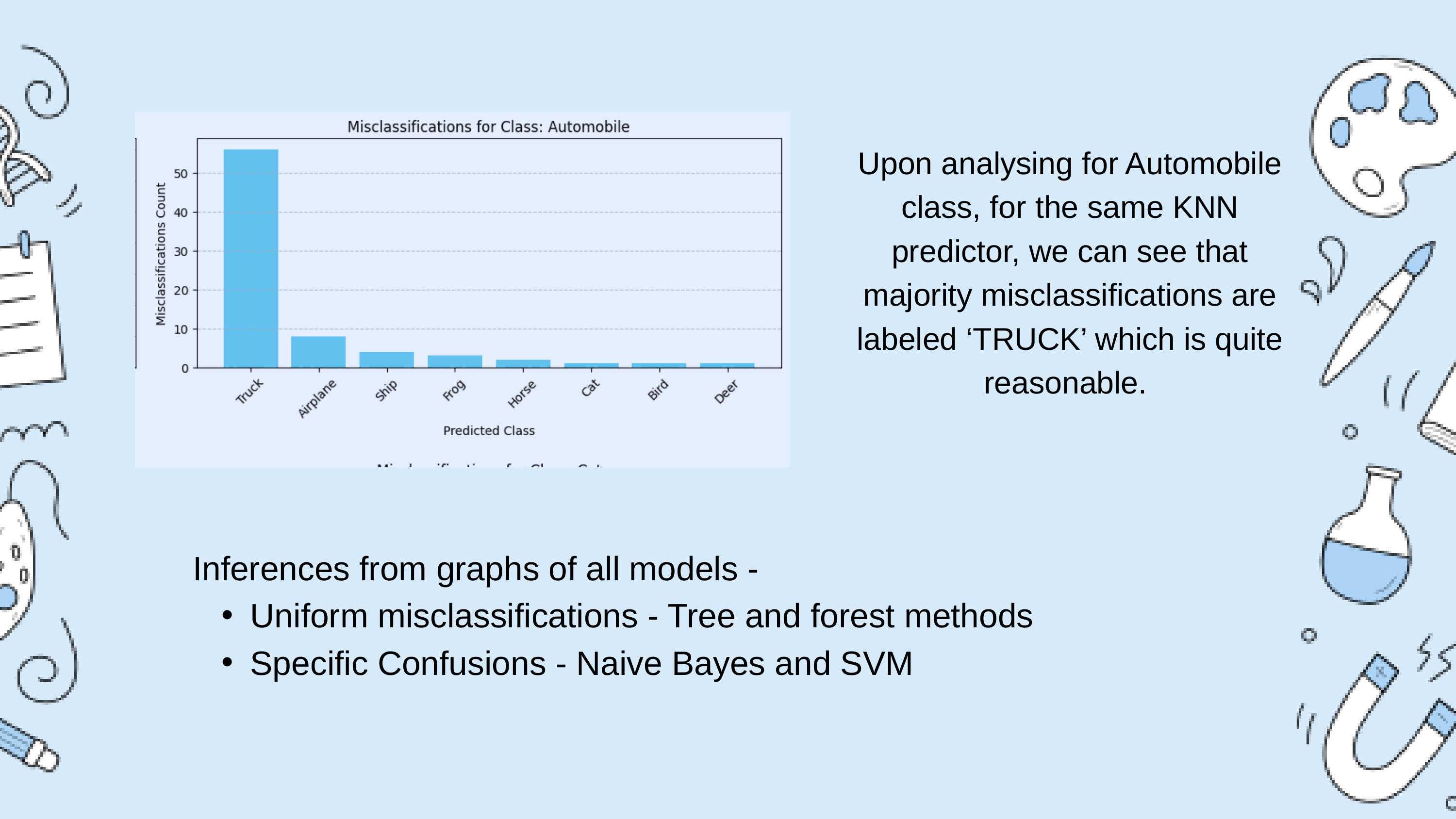

Upon analysing for Automobile class, for the same KNN predictor, we can see that majority misclassifications are labeled ‘TRUCK’ which is quite reasonable.
Inferences from graphs of all models -
Uniform misclassifications - Tree and forest methods
Specific Confusions - Naive Bayes and SVM